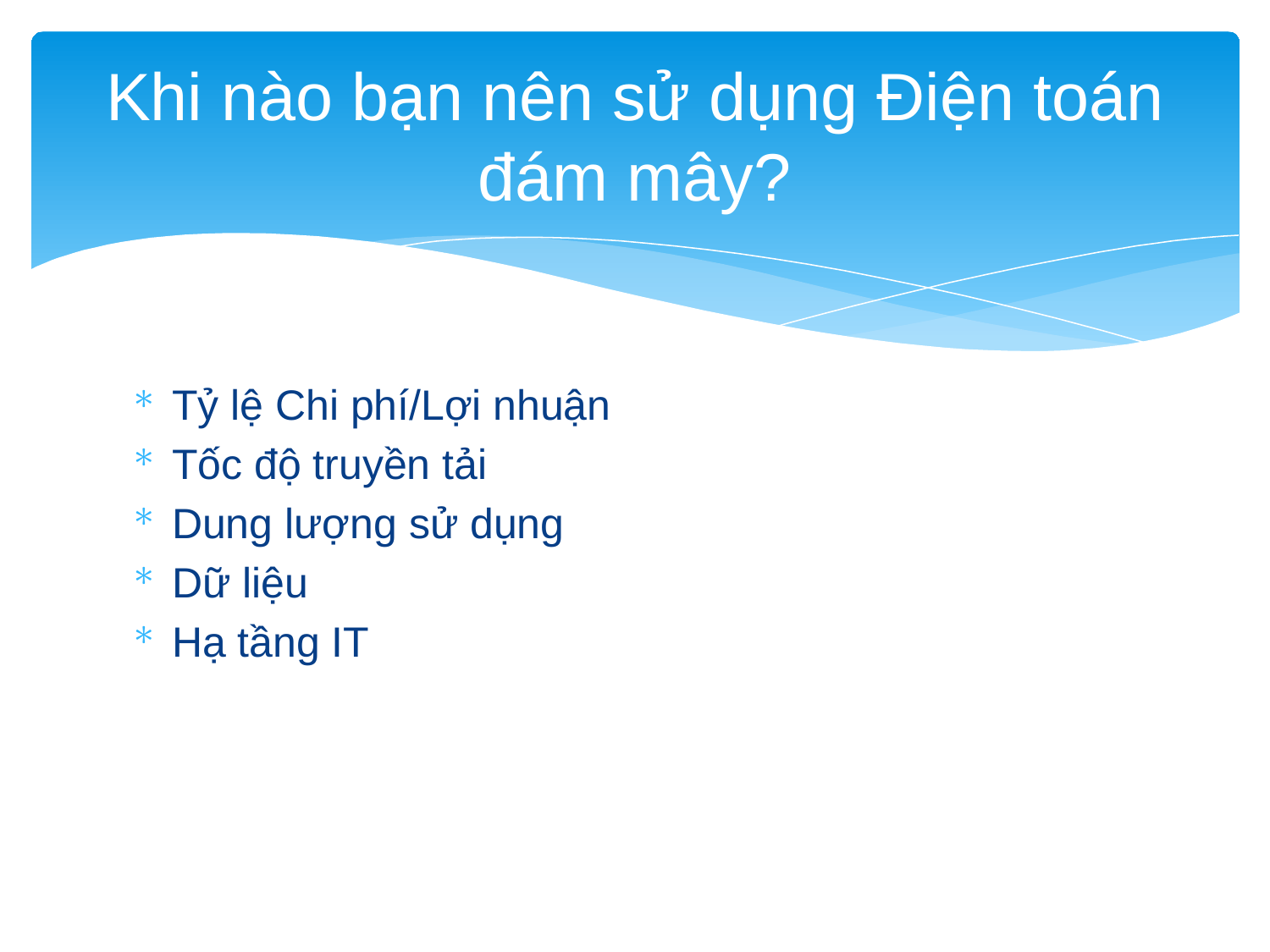

# Khi nào bạn nên sử dụng Điện toán đám mây?
Tỷ lệ Chi phí/Lợi nhuận
Tốc độ truyền tải
Dung lượng sử dụng
Dữ liệu
Hạ tầng IT